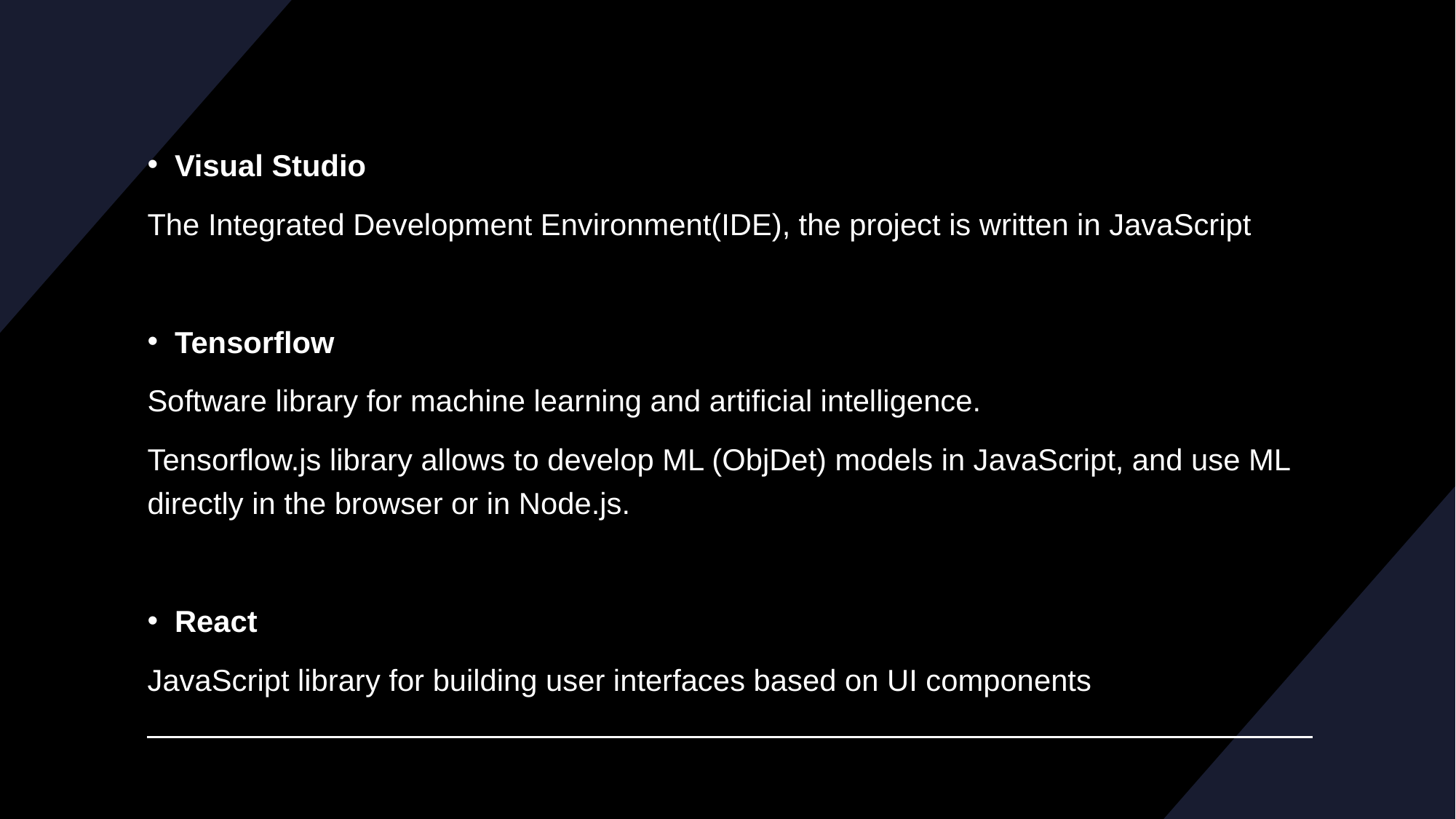

Visual Studio
The Integrated Development Environment(IDE), the project is written in JavaScript

Tensorflow
Software library for machine learning and artificial intelligence.
Tensorflow.js library allows to develop ML (ObjDet) models in JavaScript, and use ML directly in the browser or in Node.js.

React
JavaScript library for building user interfaces based on UI components